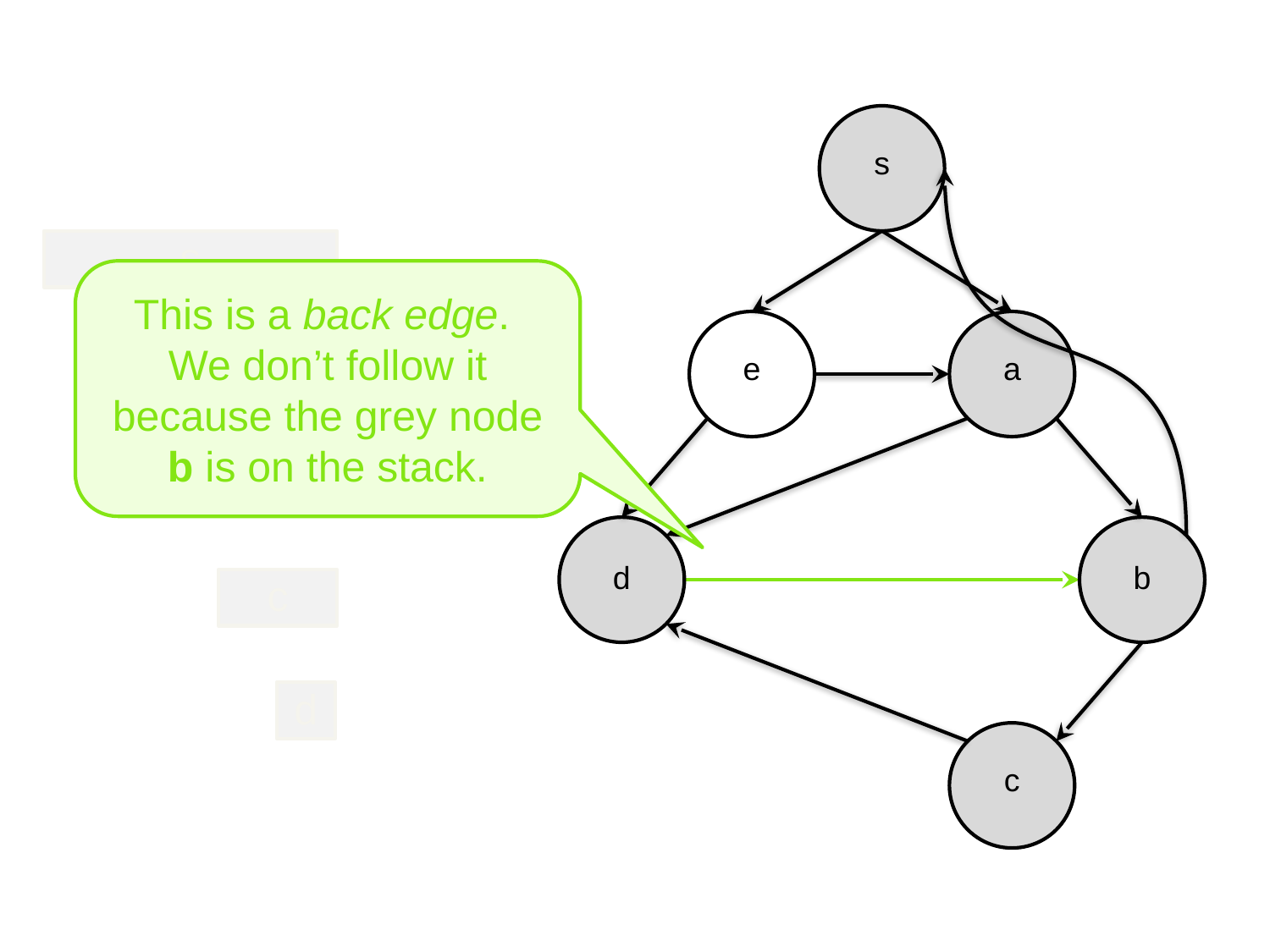

s
s
This is a back edge.
We don’t follow it because the grey node b is on the stack.
e
a
a
b
d
b
c
d
c